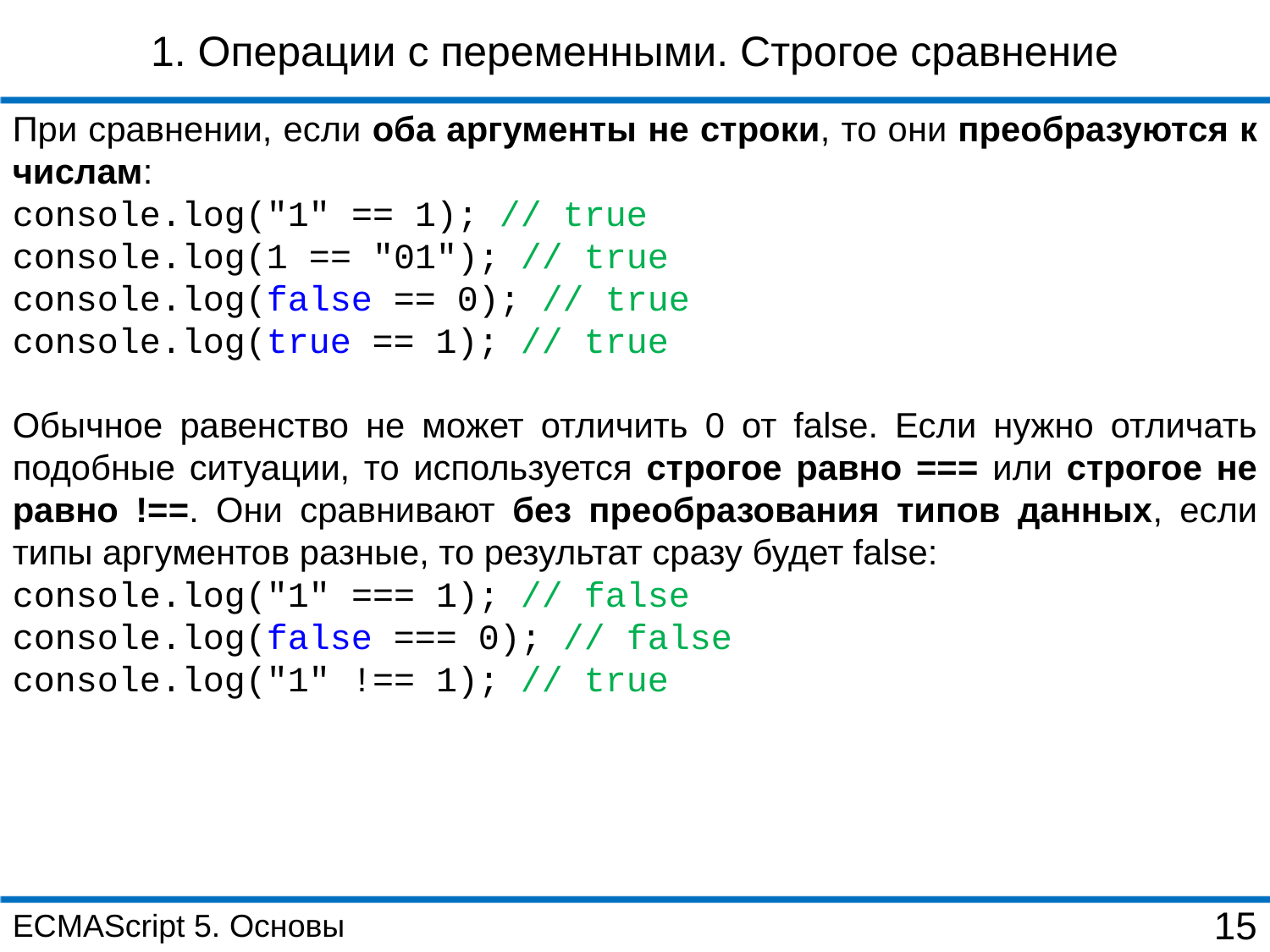

1. Операции с переменными. Строгое сравнение
При сравнении, если оба аргументы не строки, то они преобразуются к числам:
console.log("1" == 1); // true
console.log(1 == "01"); // true
console.log(false == 0); // true
console.log(true == 1); // true

Обычное равенство не может отличить 0 от false. Если нужно отличать подобные ситуации, то используется строгое равно === или строгое не равно !==. Они сравнивают без преобразования типов данных, если типы аргументов разные, то результат сразу будет false:
console.log("1" === 1); // false
console.log(false === 0); // false
console.log("1" !== 1); // true
ECMAScript 5. Основы
15